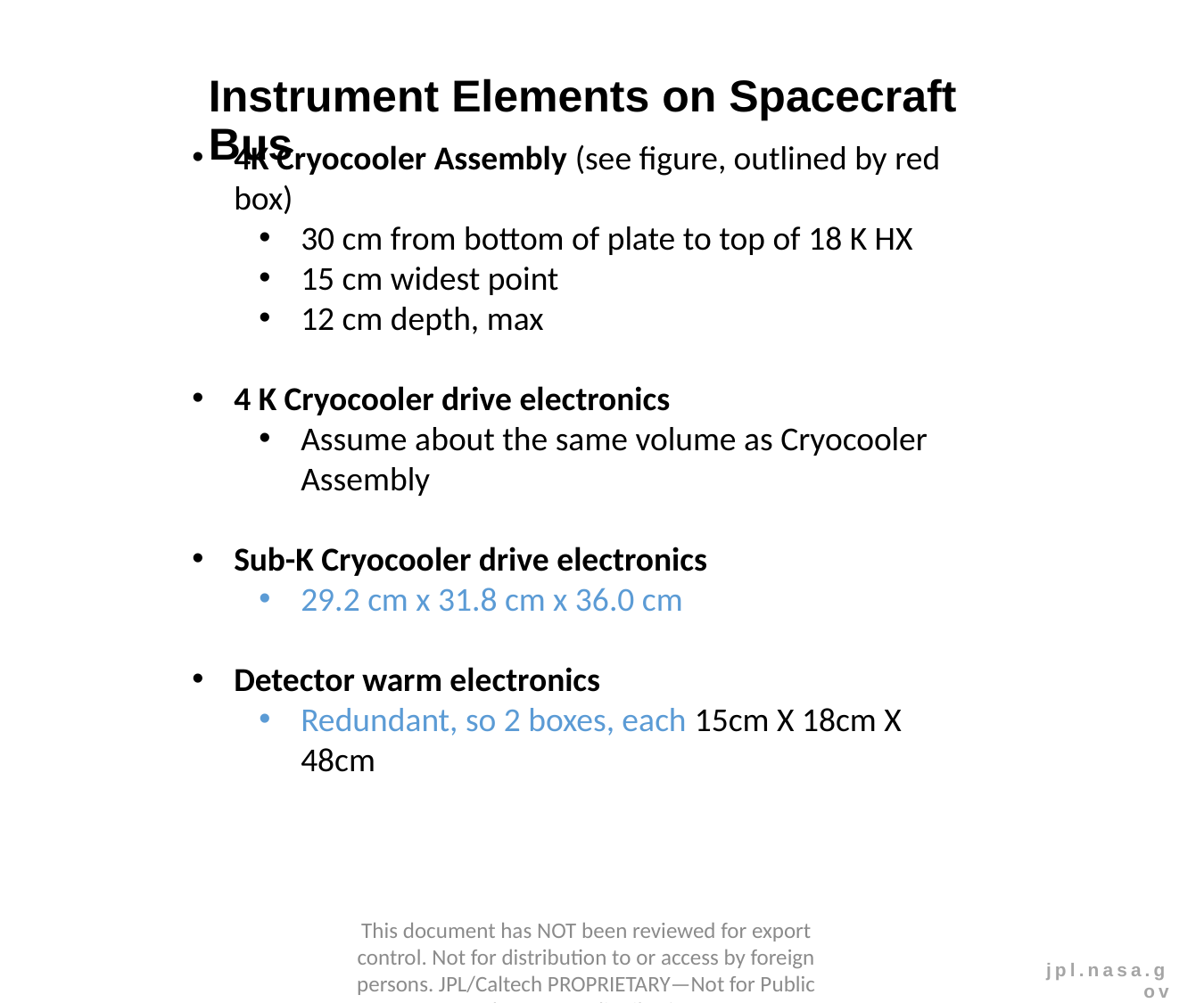

# Instrument Elements on Spacecraft Bus
4K Cryocooler Assembly (see figure, outlined by red box)
30 cm from bottom of plate to top of 18 K HX
15 cm widest point
12 cm depth, max

4 K Cryocooler drive electronics
Assume about the same volume as Cryocooler Assembly
Sub-K Cryocooler drive electronics
29.2 cm x 31.8 cm x 36.0 cm

Detector warm electronics
Redundant, so 2 boxes, each 15cm X 18cm X 48cm
This document has NOT been reviewed for export control. Not for distribution to or access by foreign persons. JPL/Caltech PROPRIETARY—Not for Public Release or Redistribution.